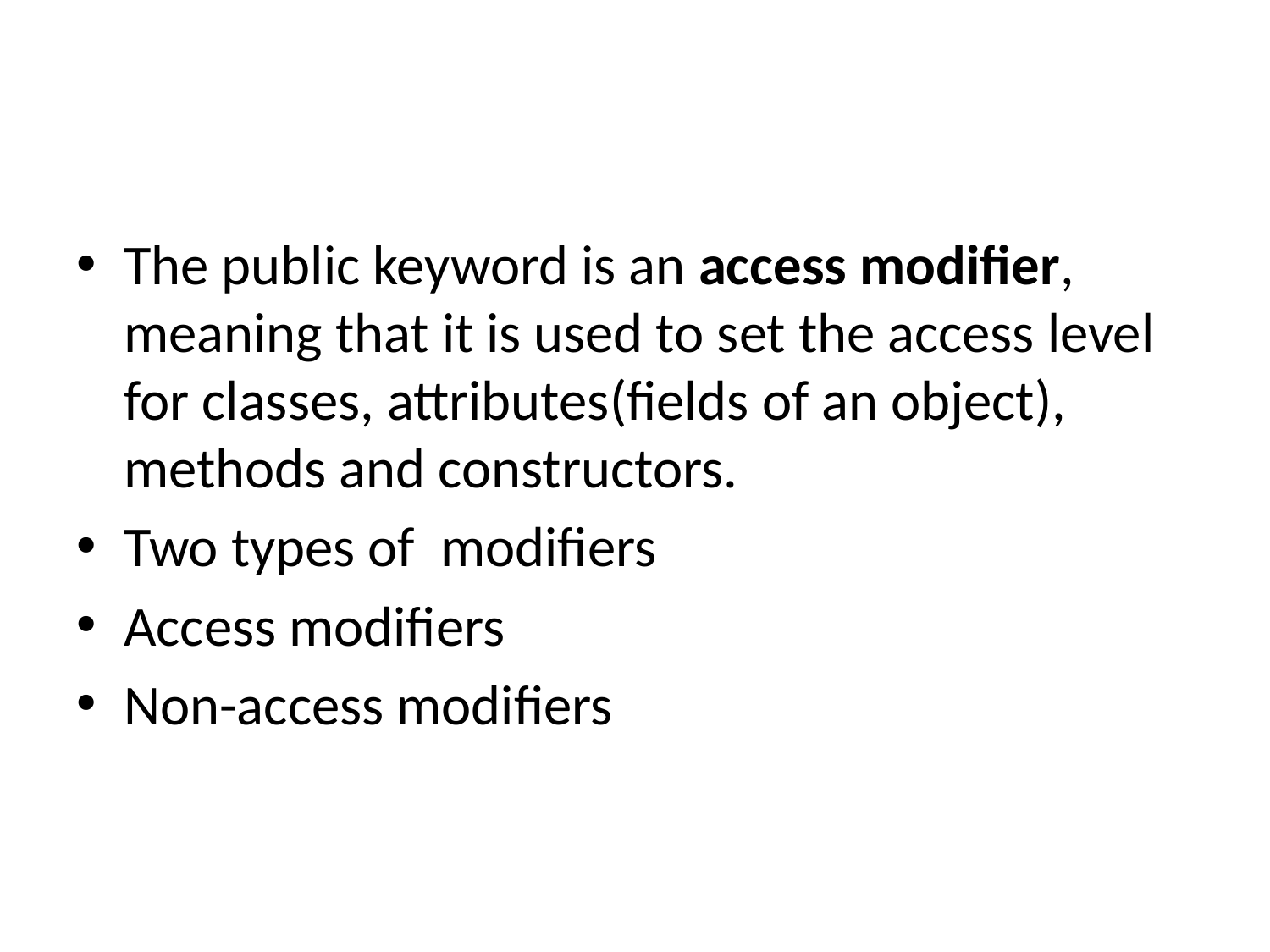

#
The public keyword is an access modifier, meaning that it is used to set the access level for classes, attributes(fields of an object), methods and constructors.
Two types of  modifiers
Access modifiers
Non-access modifiers